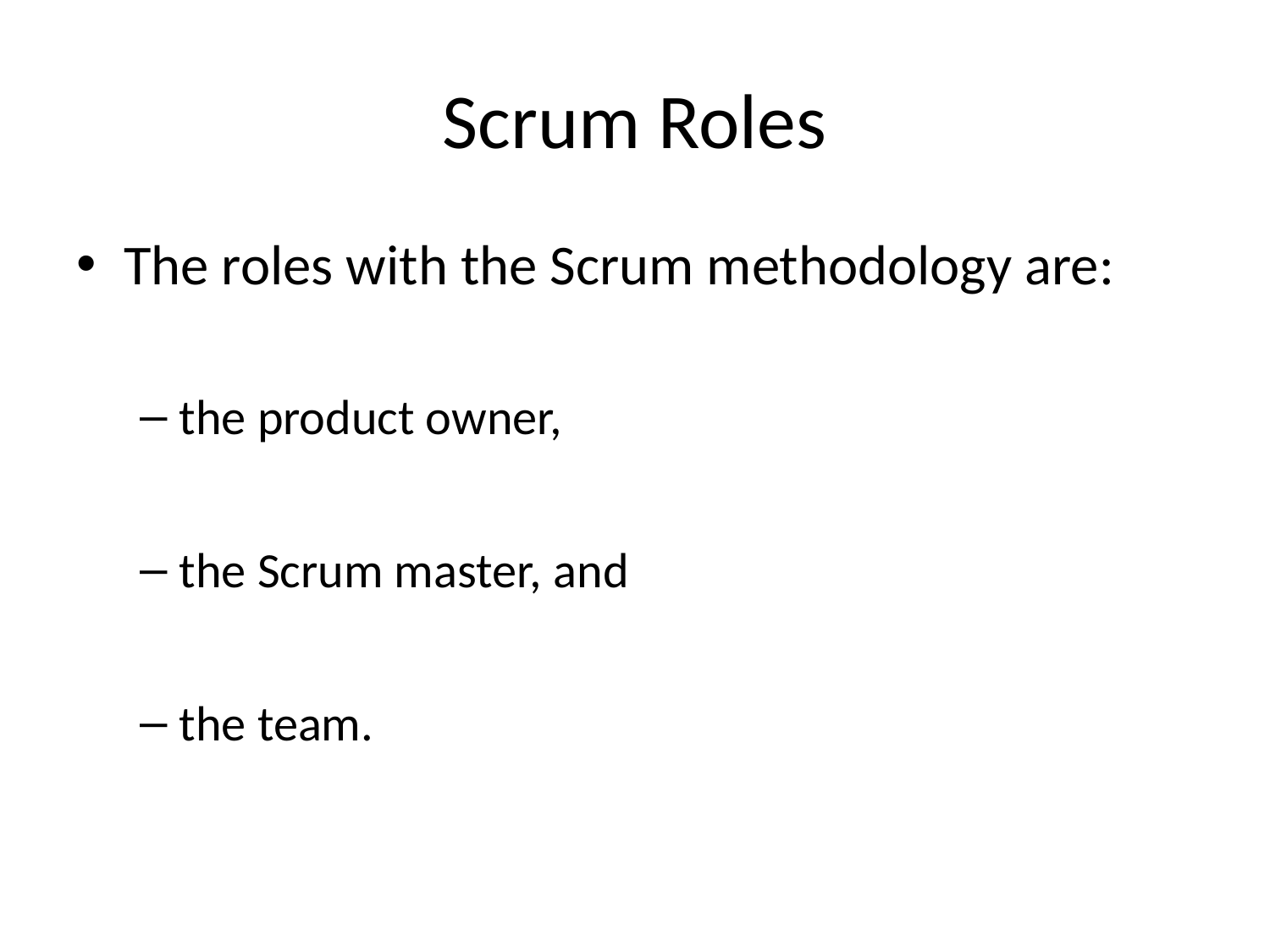

# Scrum Roles
The roles with the Scrum methodology are:

the product owner,

the Scrum master, and

the team.